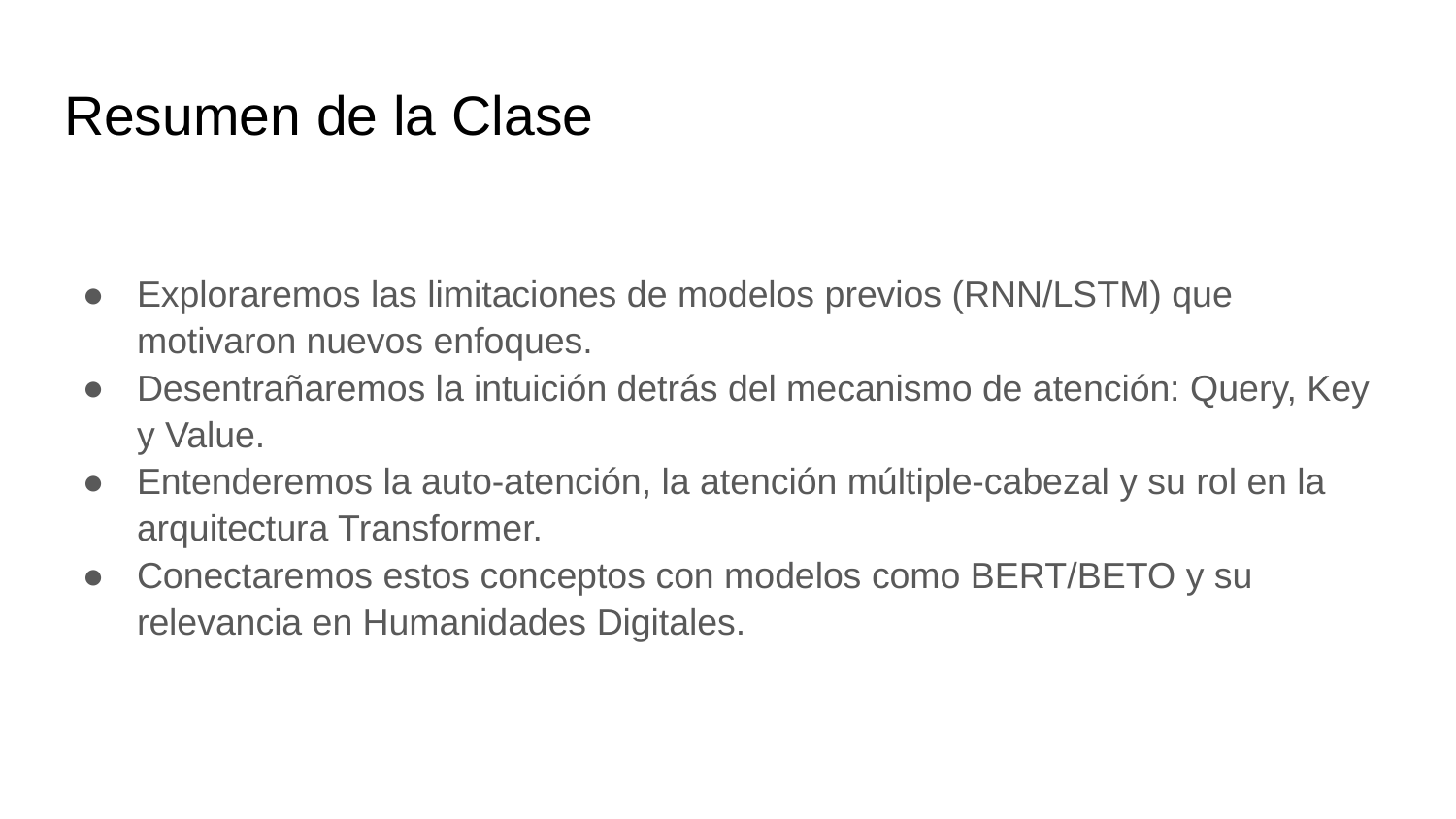

# Resumen de la Clase
Exploraremos las limitaciones de modelos previos (RNN/LSTM) que motivaron nuevos enfoques.
Desentrañaremos la intuición detrás del mecanismo de atención: Query, Key y Value.
Entenderemos la auto-atención, la atención múltiple-cabezal y su rol en la arquitectura Transformer.
Conectaremos estos conceptos con modelos como BERT/BETO y su relevancia en Humanidades Digitales.